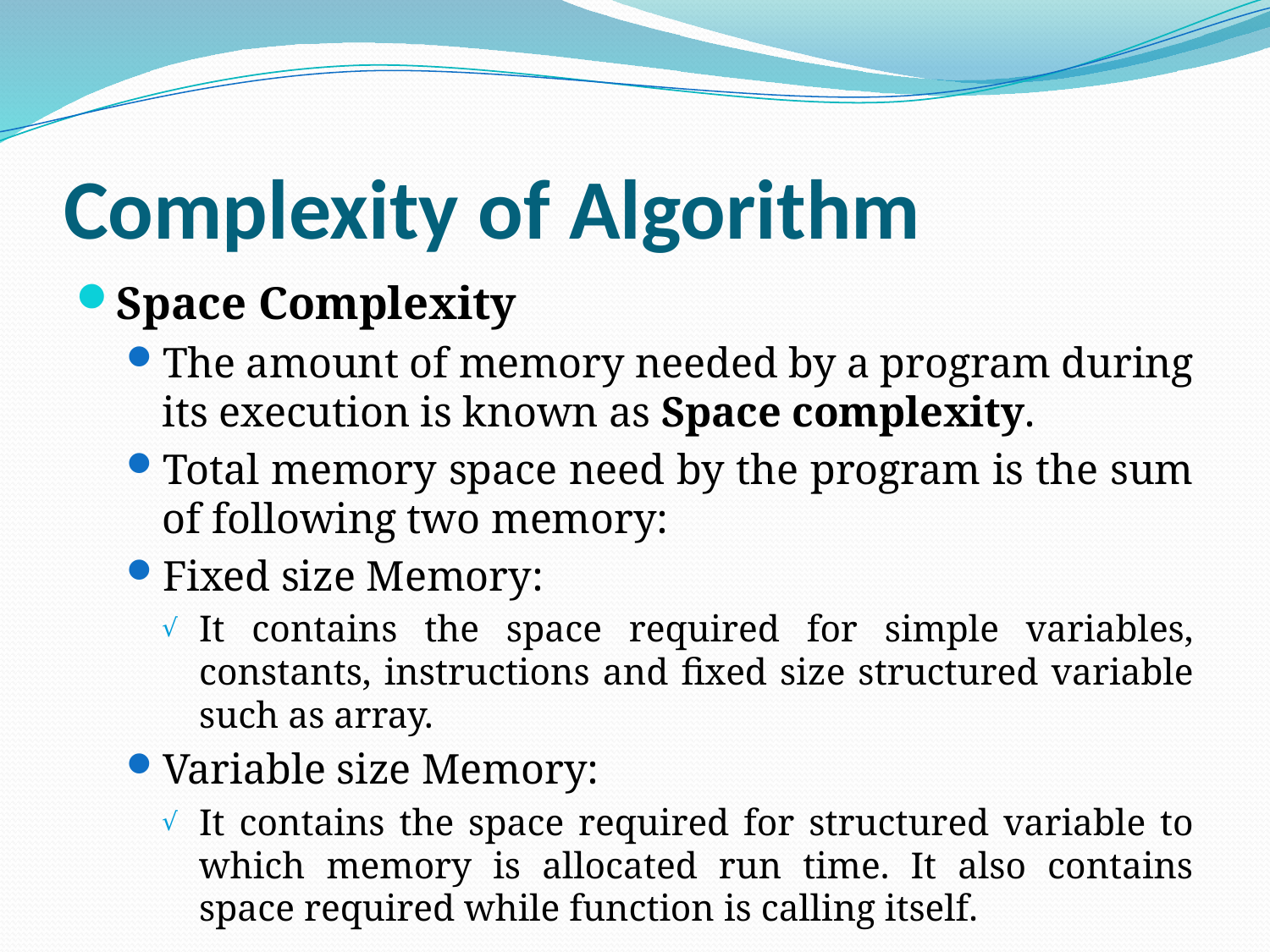

# Complexity of Algorithm
Space Complexity
The amount of memory needed by a program during its execution is known as Space complexity.
Total memory space need by the program is the sum of following two memory:
Fixed size Memory:
It contains the space required for simple variables, constants, instructions and fixed size structured variable such as array.
Variable size Memory:
It contains the space required for structured variable to which memory is allocated run time. It also contains space required while function is calling itself.